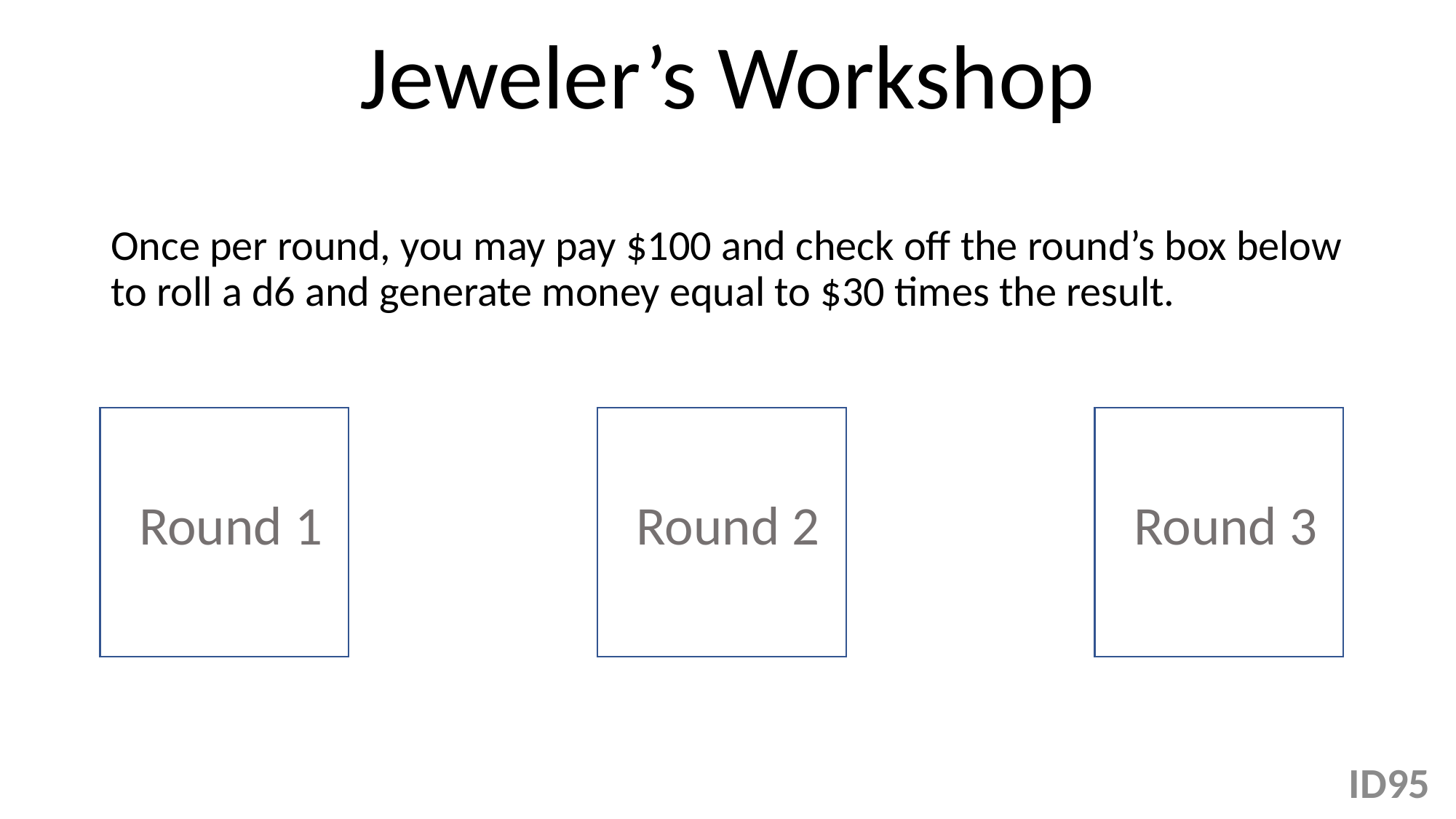

# Jeweler’s Workshop
Once per round, you may pay $100 and check off the round’s box below to roll a d6 and generate money equal to $30 times the result.

Round 1
Round 2
Round 3
95